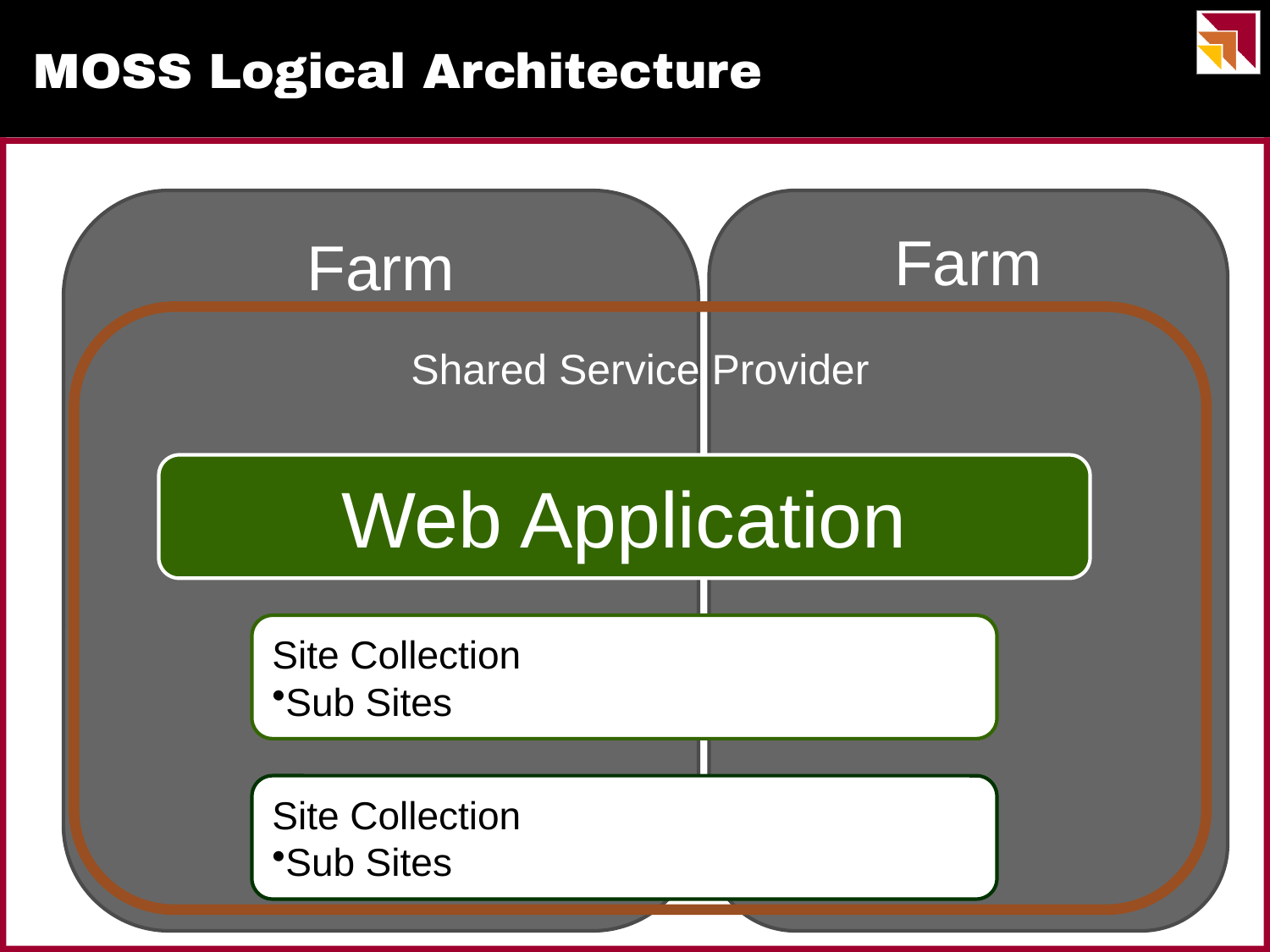

# MOSS Logical Architecture
Farm
Farm
Shared Service Provider
Web Application
Site Collection
Site Collection
Web Application
Site Collection
Sub Sites
Sub Sites
Sub Sites
Sub Sites
Site Collection
Web Application